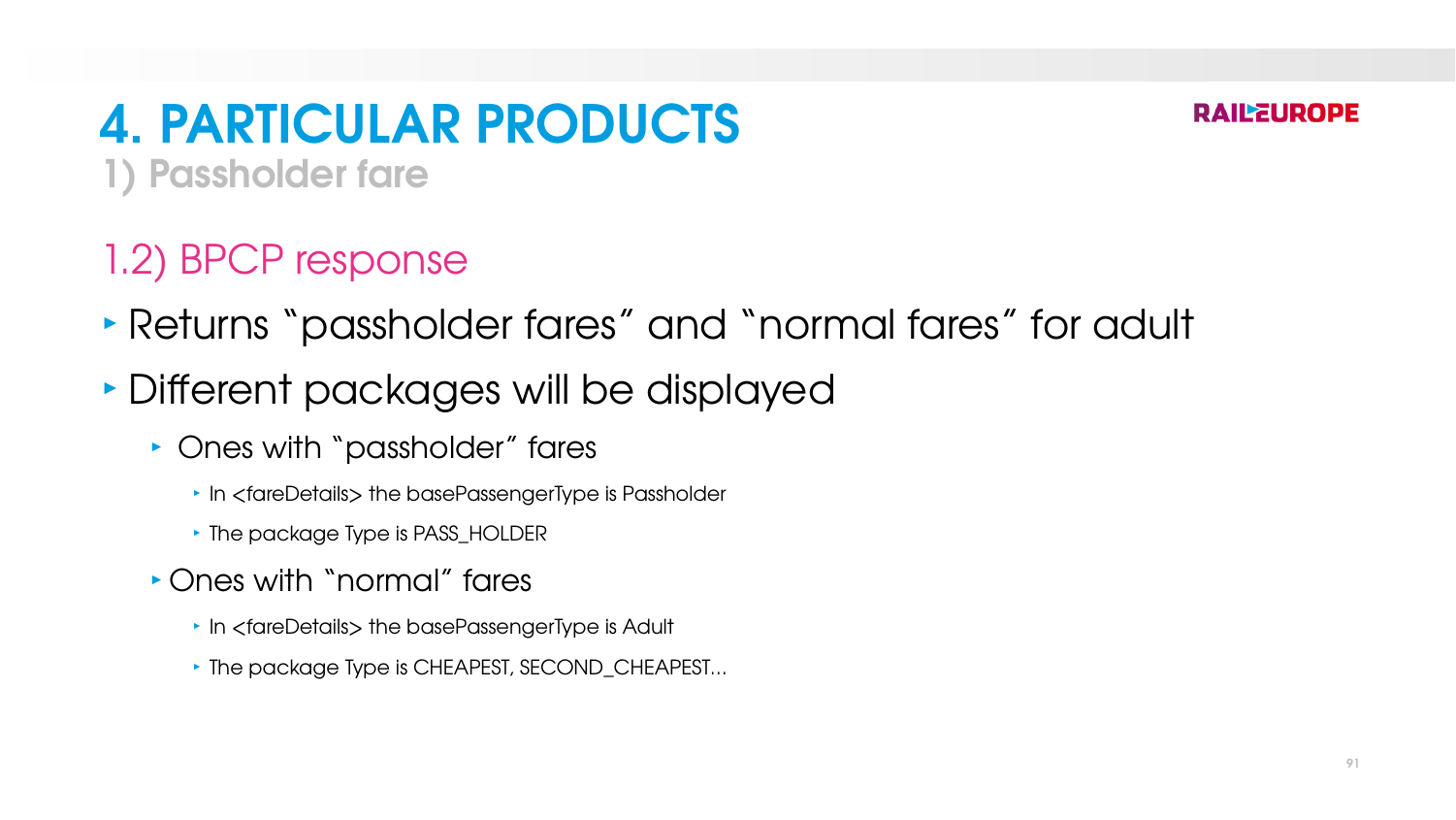

4. Particular Products
1) Passholder fare
1.2) BPCP response
Returns “passholder fares” and “normal fares” for adult
Different packages will be displayed
 Ones with “passholder” fares
In <fareDetails> the basePassengerType is Passholder
The package Type is PASS_HOLDER
Ones with “normal” fares
In <fareDetails> the basePassengerType is Adult
The package Type is CHEAPEST, SECOND_CHEAPEST…

91